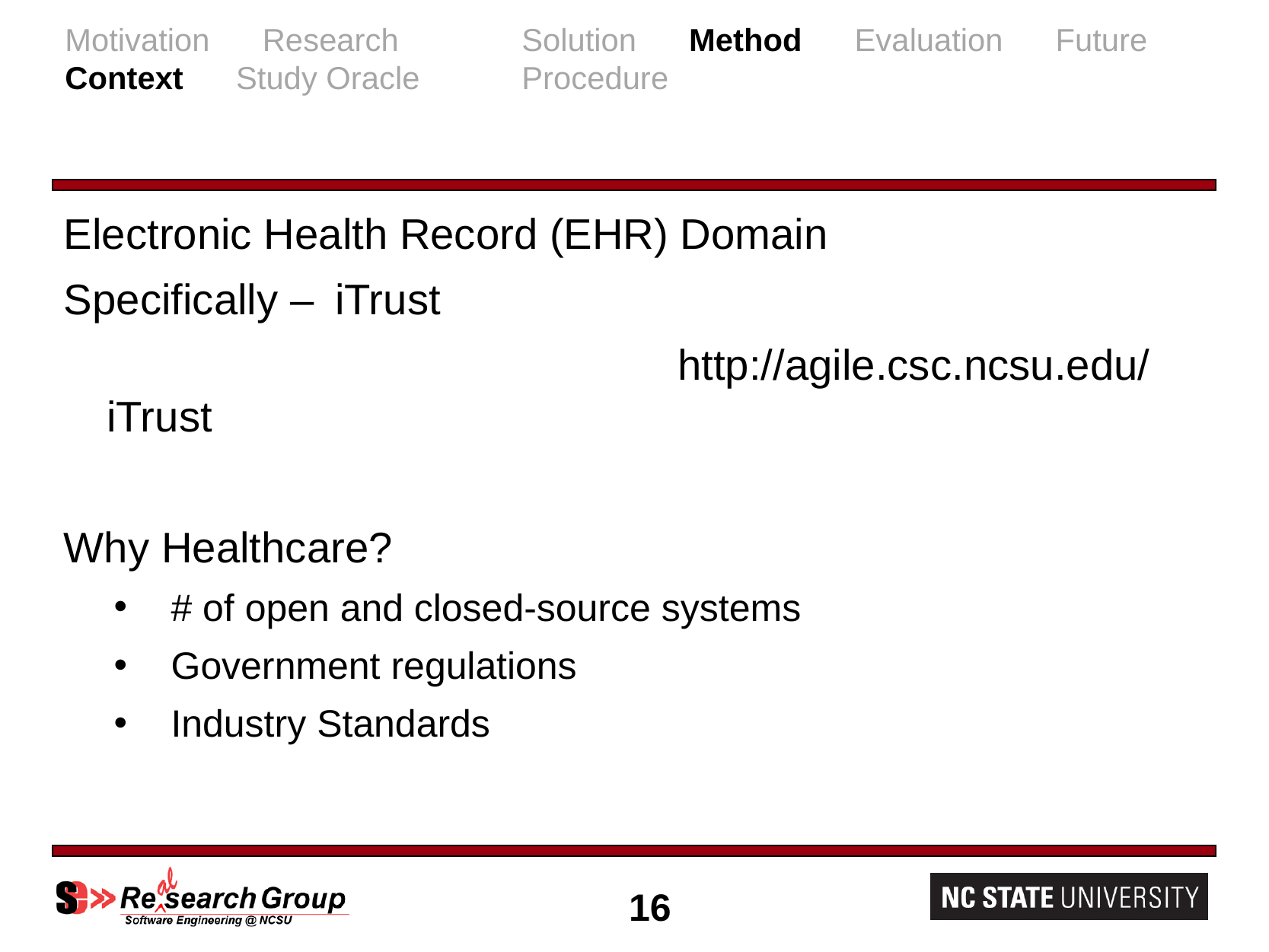

# Motivation      Research      	Solution      Method      Evaluation      Future Context      Study Oracle	Procedure
Electronic Health Record (EHR) Domain
Specifically – 	iTrust
						http://agile.csc.ncsu.edu/iTrust

Why Healthcare?
# of open and closed-source systems
Government regulations
Industry Standards

16